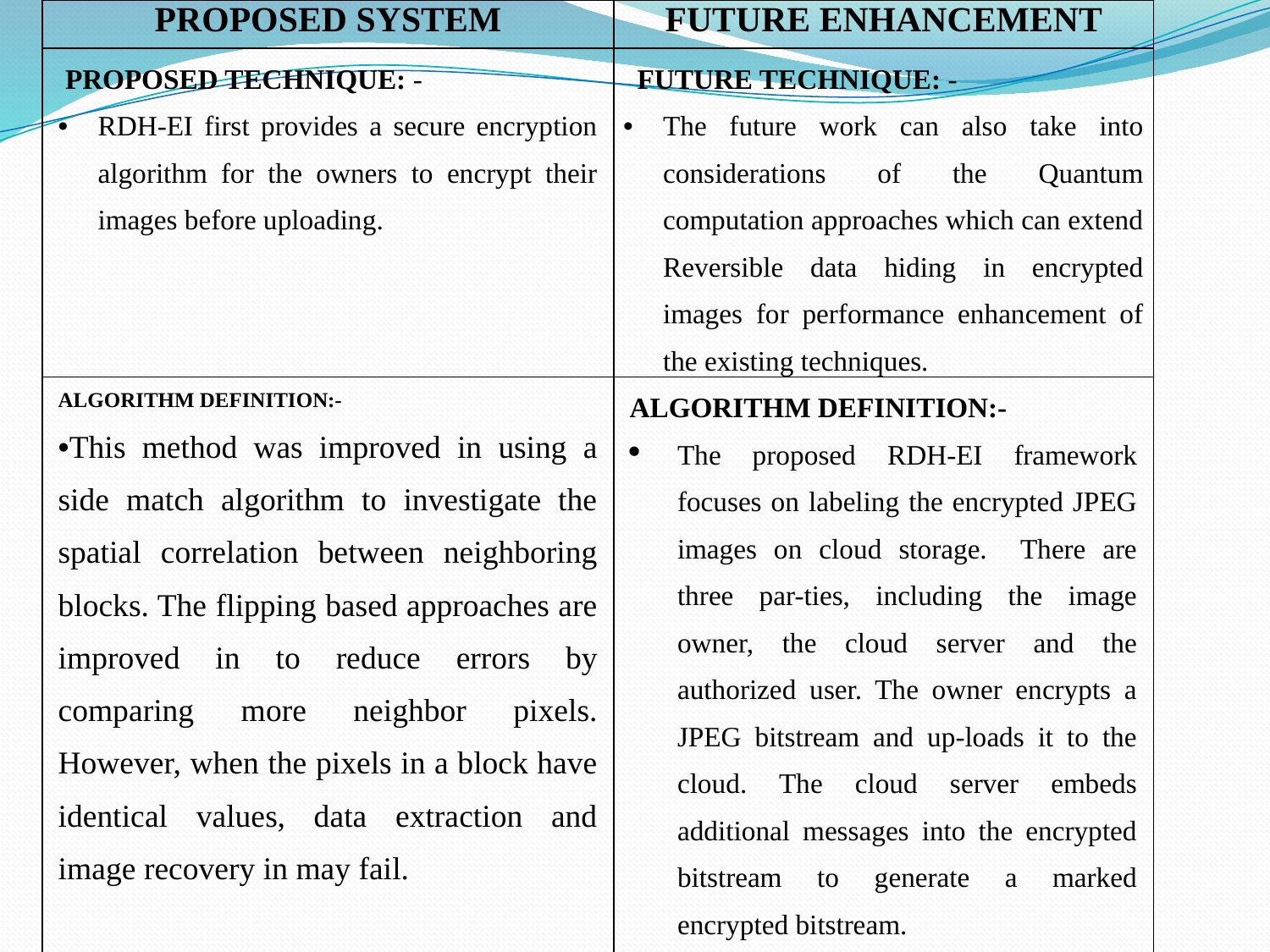

| PROPOSED SYSTEM | FUTURE ENHANCEMENT |
| --- | --- |
| PROPOSED TECHNIQUE: - RDH-EI first provides a secure encryption algorithm for the owners to encrypt their images before uploading. | FUTURE TECHNIQUE: - The future work can also take into considerations of the Quantum computation approaches which can extend Reversible data hiding in encrypted images for performance enhancement of the existing techniques. |
| ALGORITHM DEFINITION:- This method was improved in using a side match algorithm to investigate the spatial correlation between neighboring blocks. The flipping based approaches are improved in to reduce errors by comparing more neighbor pixels. However, when the pixels in a block have identical values, data extraction and image recovery in may fail. | ALGORITHM DEFINITION:- The proposed RDH-EI framework focuses on labeling the encrypted JPEG images on cloud storage. There are three par-ties, including the image owner, the cloud server and the authorized user. The owner encrypts a JPEG bitstream and up-loads it to the cloud. The cloud server embeds additional messages into the encrypted bitstream to generate a marked encrypted bitstream. |